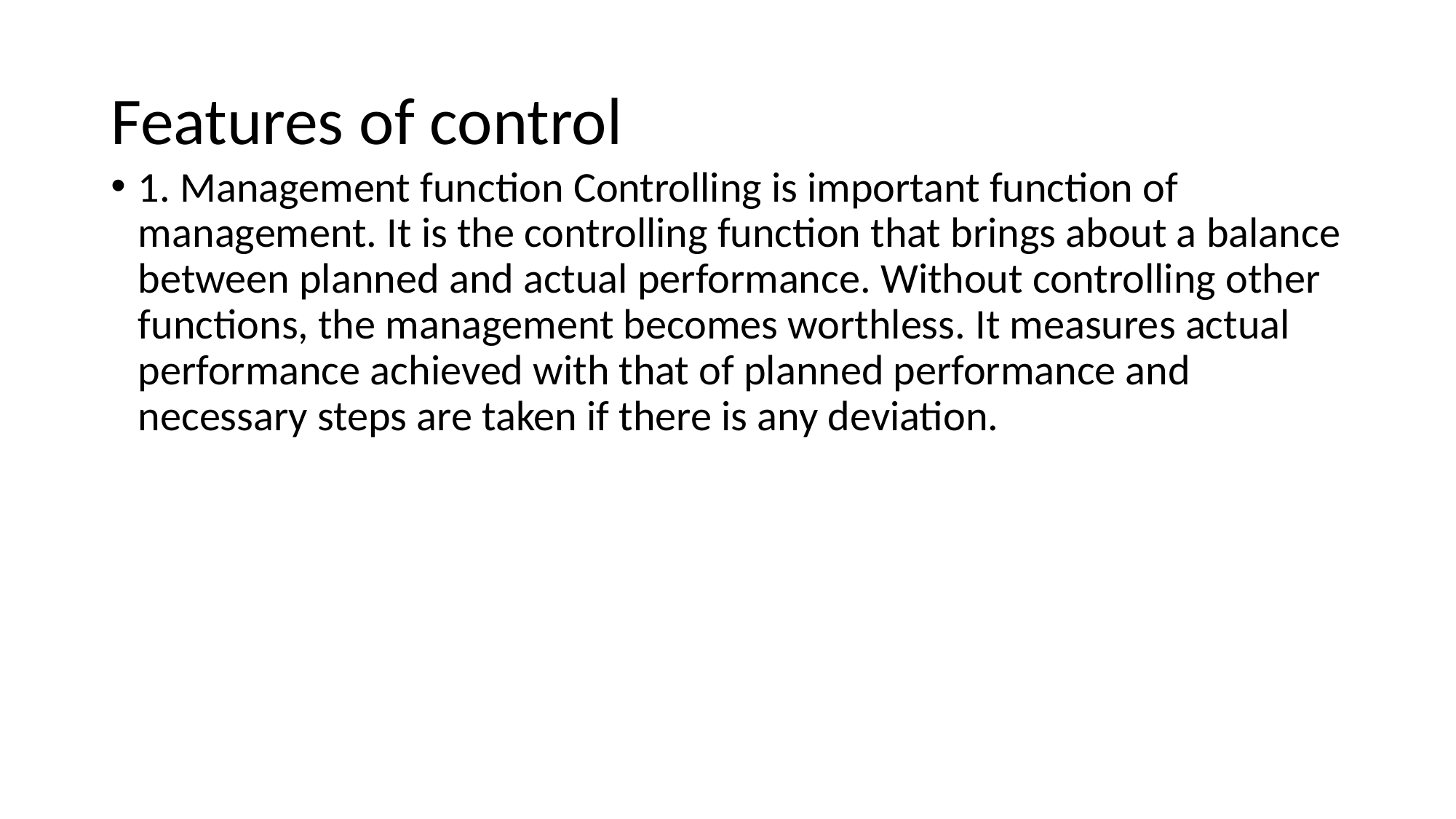

# Features of control
1. Management function Controlling is important function of management. It is the controlling function that brings about a balance between planned and actual performance. Without controlling other functions, the management becomes worthless. It measures actual performance achieved with that of planned performance and necessary steps are taken if there is any deviation.